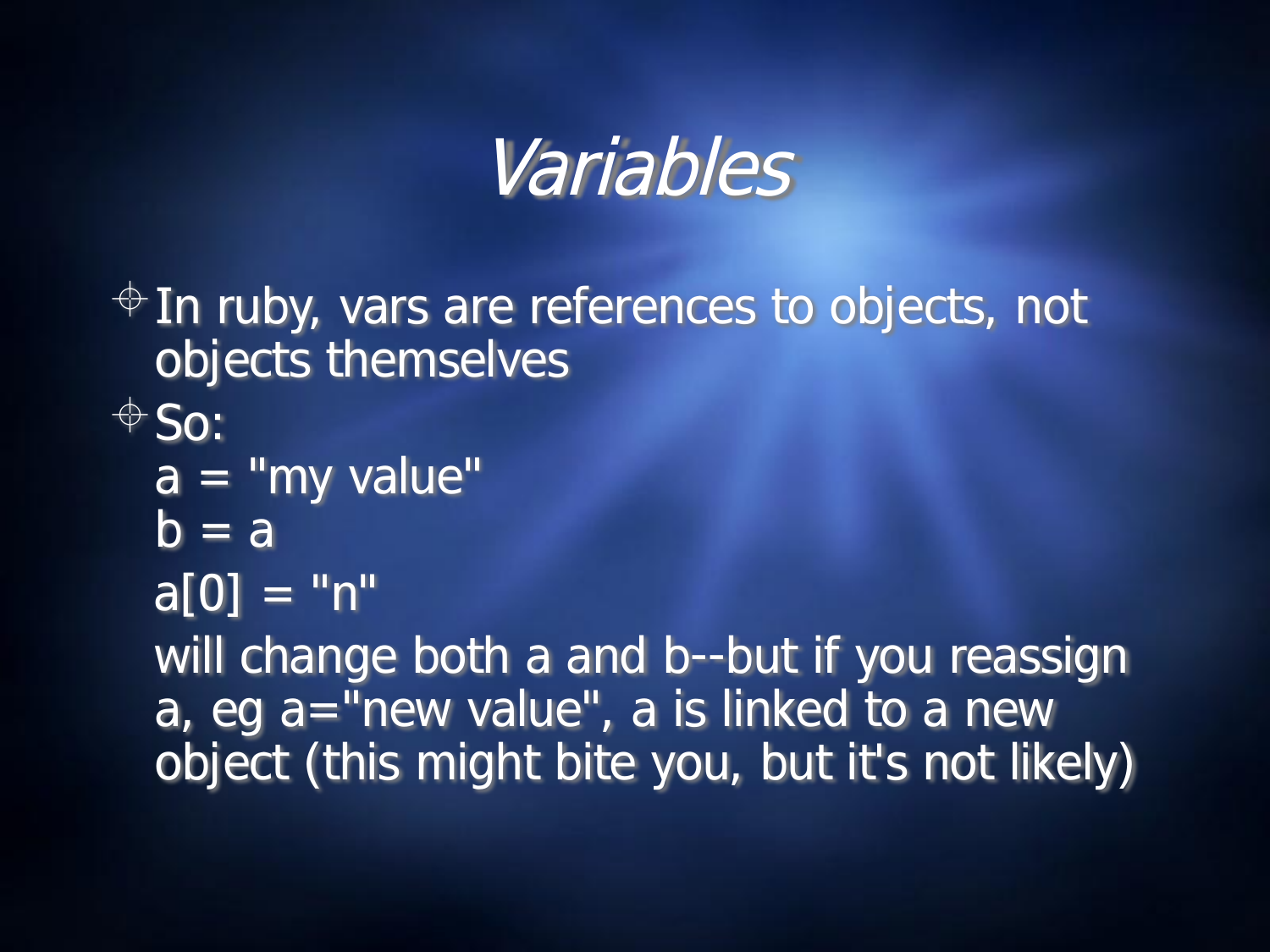

# Variables
In ruby, vars are references to objects, not objects themselves
So:
a = "my value"
b = a
   a[0] = "n"
   will change both a and b--but if you reassign a, eg a="new value", a is linked to a new object (this might bite you, but it's not likely)